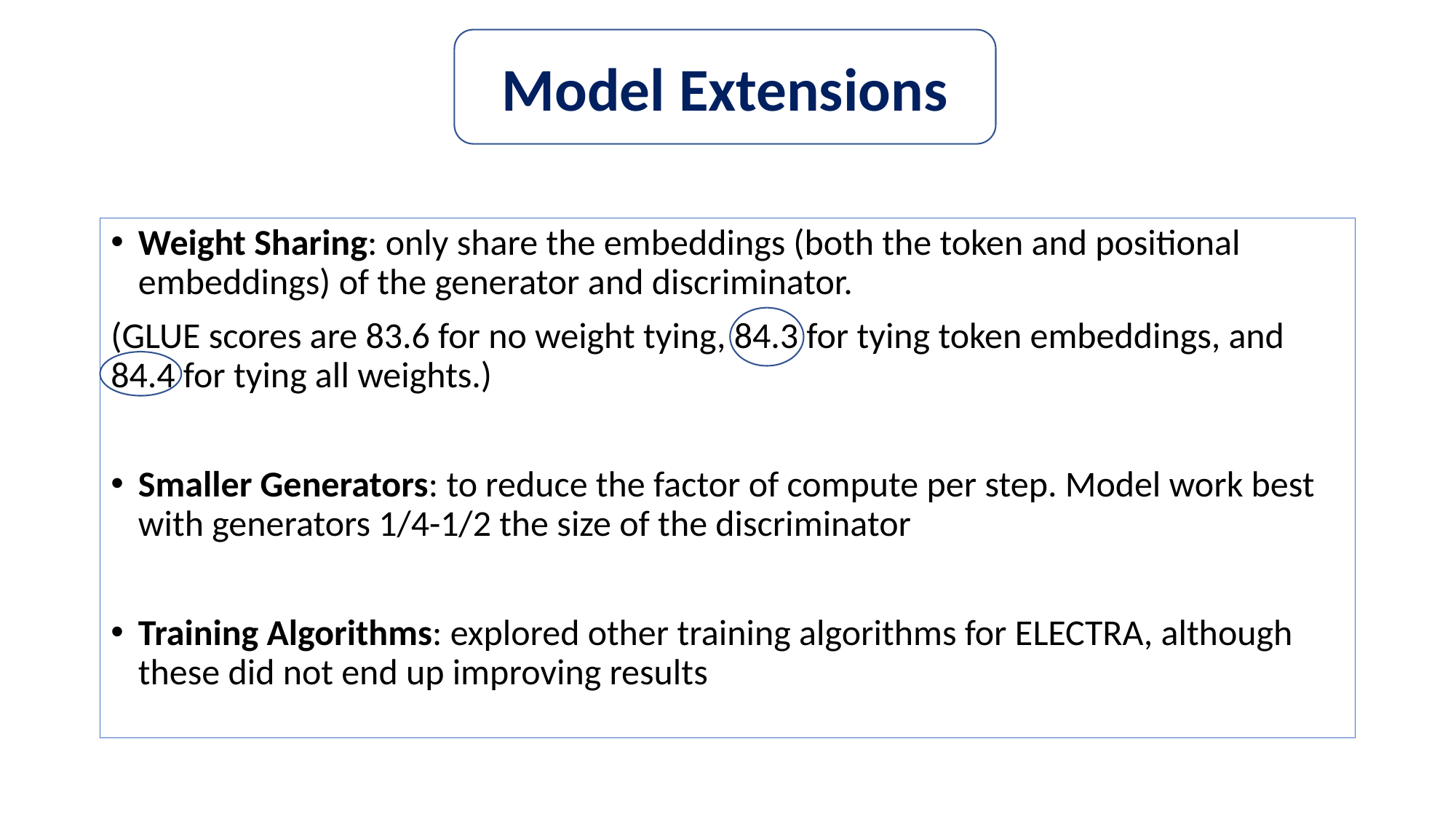

Model Extensions
Weight Sharing: only share the embeddings (both the token and positional embeddings) of the generator and discriminator.
(GLUE scores are 83.6 for no weight tying, 84.3 for tying token embeddings, and 84.4 for tying all weights.)

Smaller Generators: to reduce the factor of compute per step. Model work best with generators 1/4-1/2 the size of the discriminator

Training Algorithms: explored other training algorithms for ELECTRA, although these did not end up improving results